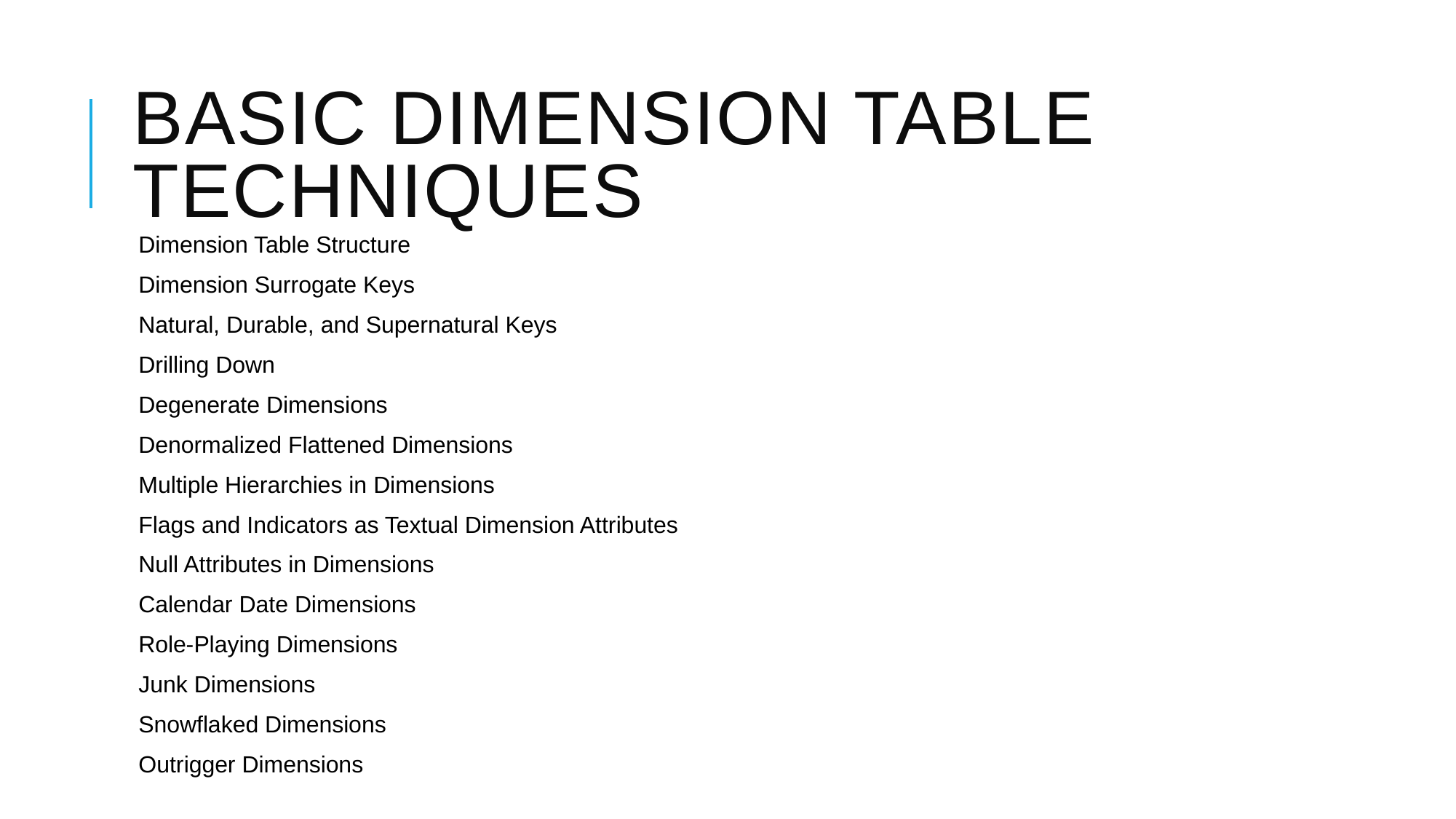

# Basic Dimension Table Techniques
Dimension Table Structure
Dimension Surrogate Keys
Natural, Durable, and Supernatural Keys
Drilling Down
Degenerate Dimensions
Denormalized Flattened Dimensions
Multiple Hierarchies in Dimensions
Flags and Indicators as Textual Dimension Attributes
Null Attributes in Dimensions
Calendar Date Dimensions
Role-Playing Dimensions
Junk Dimensions
Snowflaked Dimensions
Outrigger Dimensions